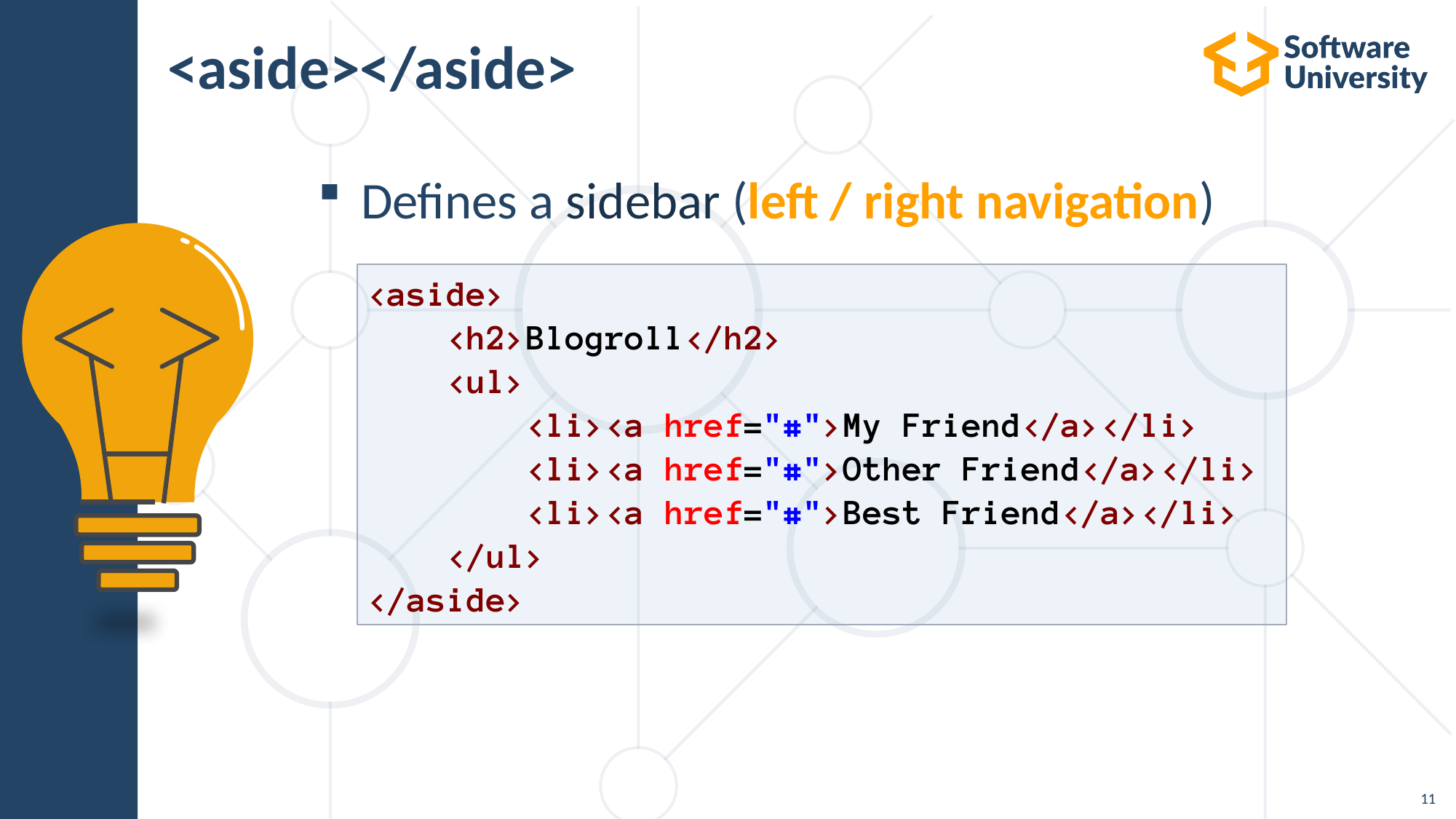

# <aside></aside>
Defines a sidebar (left / right navigation)
<aside>
    <h2>Blogroll</h2>
    <ul>
        <li><a href="#">My Friend</a></li>
        <li><a href="#">Other Friend</a></li>
        <li><a href="#">Best Friend</a></li>
    </ul>
</aside>
11